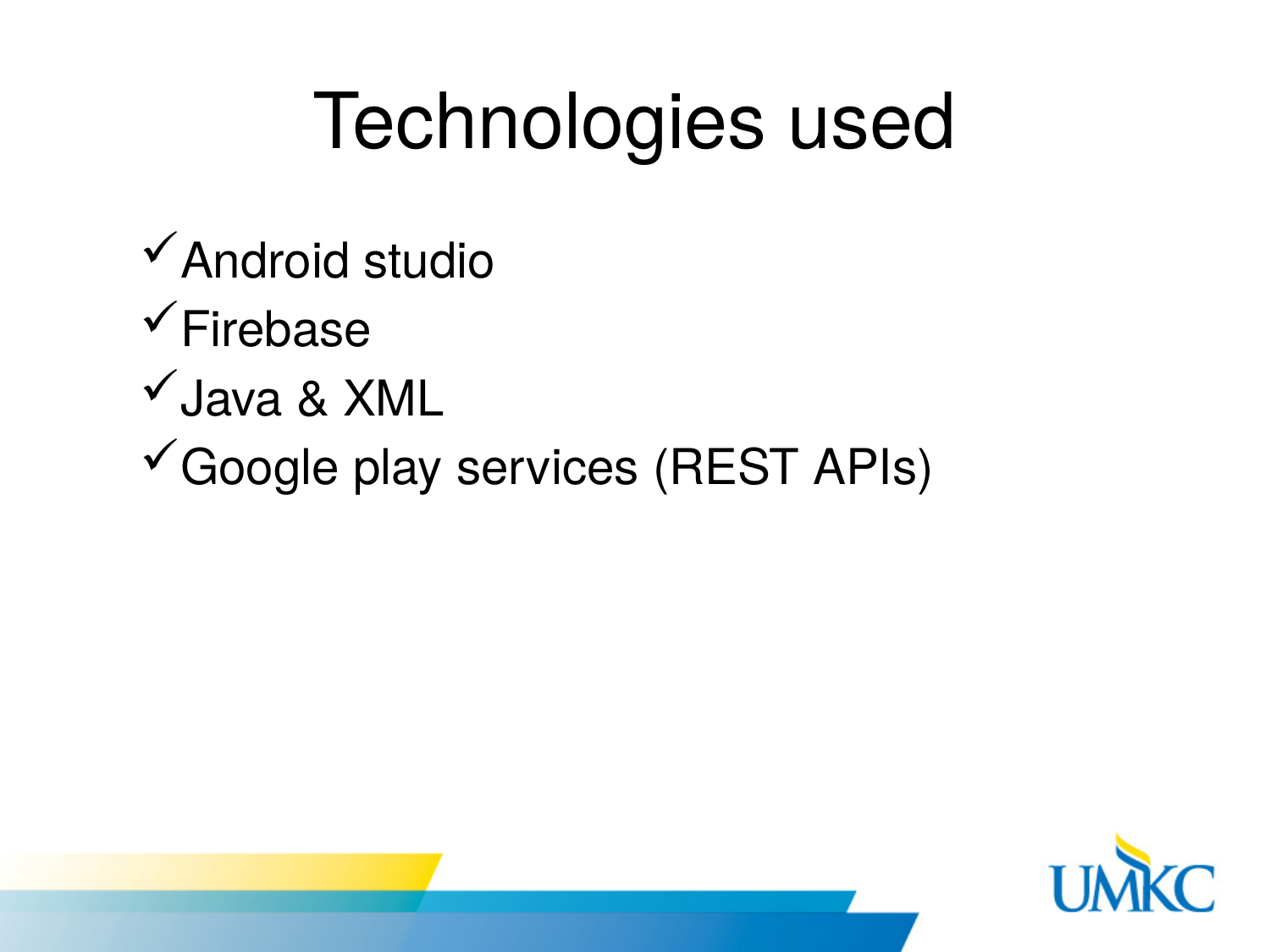

# Technologies used
Android studio
Firebase
Java & XML
Google play services (REST APIs)